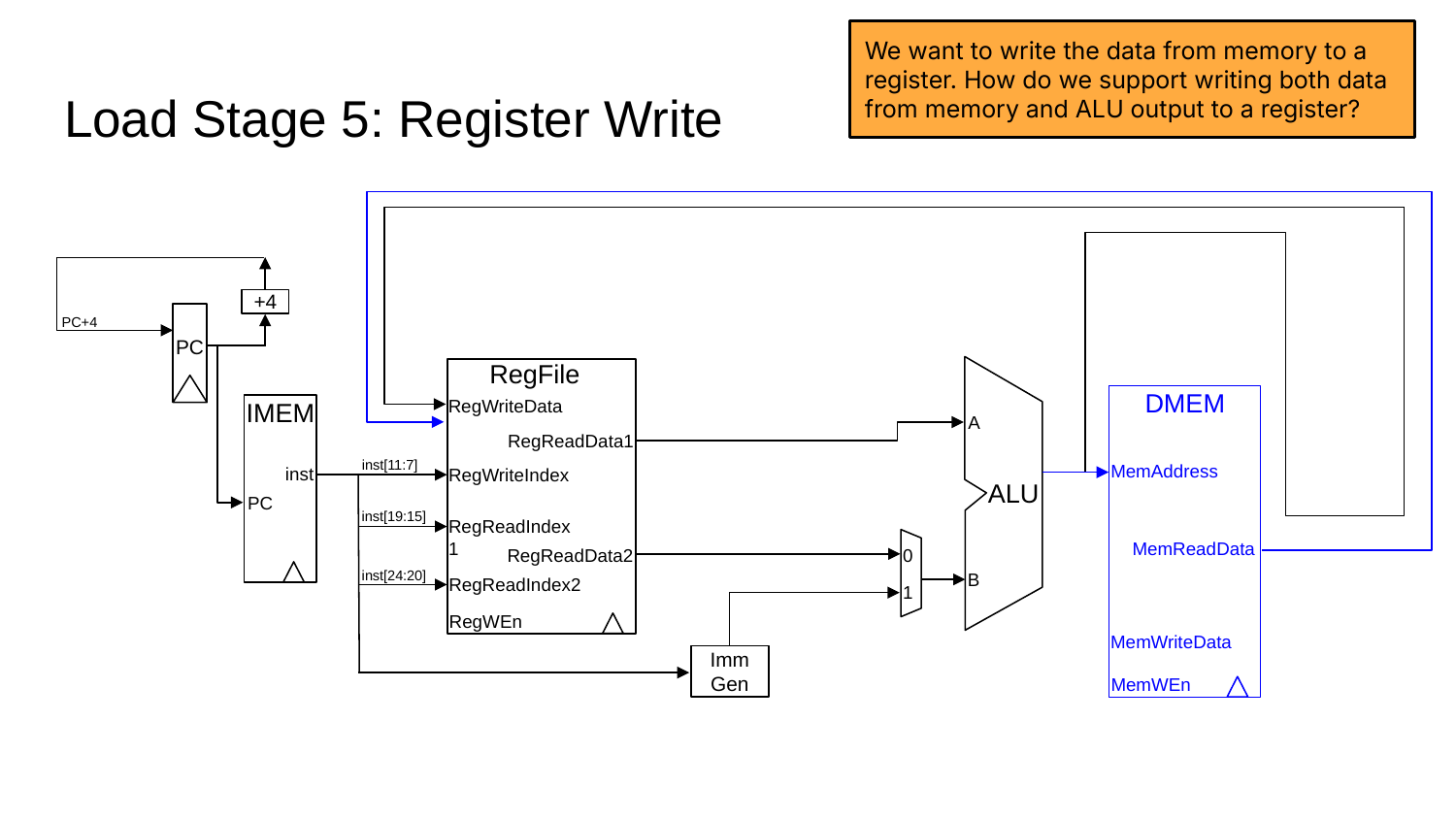

We want to write the data from memory to a register. How do we support writing both data from memory and ALU output to a register?
# Load Stage 5: Register Write

+4

PC

PC+4

RegFile

DMEM
MemAddress
MemReadData
MemWriteData
MemWEn

RegWriteData

IMEM
A

RegReadData1
inst[11:7]
inst
RegWriteIndex
ALU
PC
inst[19:15]
RegReadIndex1
0

1
RegReadData2

inst[24:20]
B
RegReadIndex2

RegWEn

Imm Gen